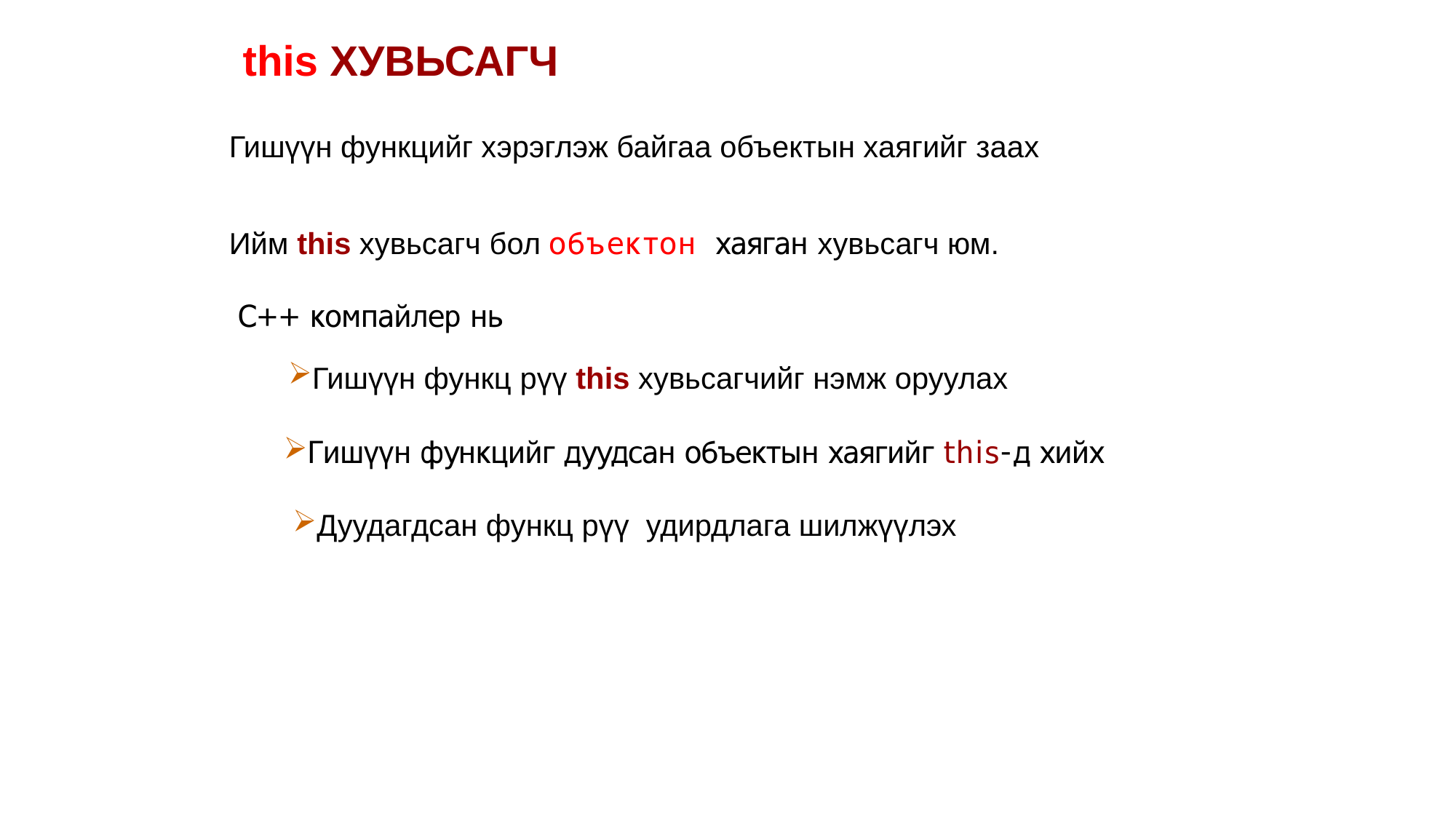

this ХУВЬСАГЧ
Гишүүн функцийг хэрэглэж байгаа объектын хаягийг заах
Ийм this хувьсагч бол объектон  хаяган хувьсагч юм.
C++ компайлер нь
Гишүүн функц рүү this хувьсагчийг нэмж оруулах
Гишүүн функцийг дуудсан объектын хаягийг this-д хийх
Дуудагдсан функц рүү  удирдлага шилжүүлэх